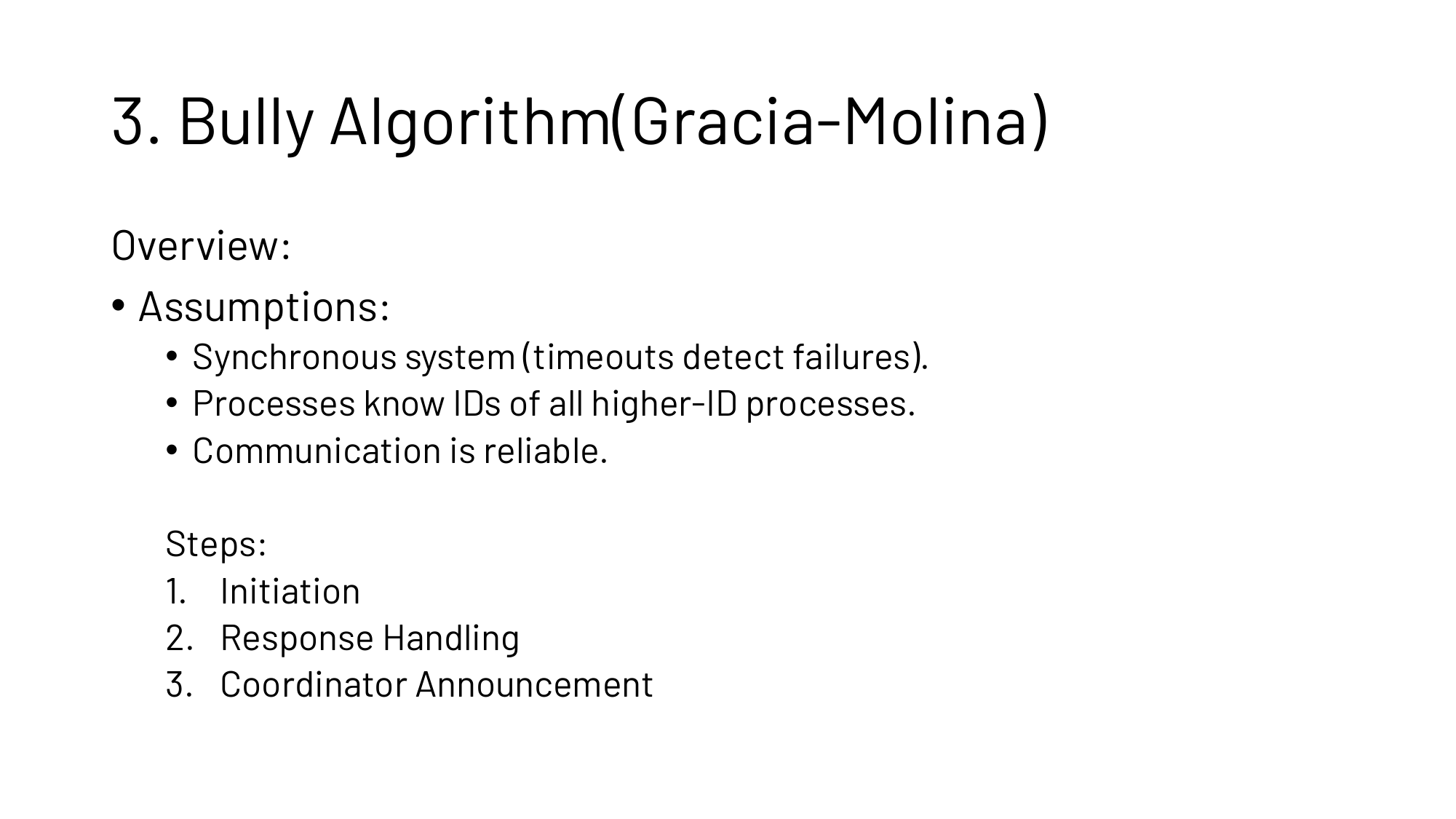

# 3. Bully Algorithm(Gracia-Molina)
Overview:
Assumptions:
Synchronous system (timeouts detect failures).
Processes know IDs of all higher-ID processes.
Communication is reliable.

Steps:
Initiation
Response Handling
Coordinator Announcement